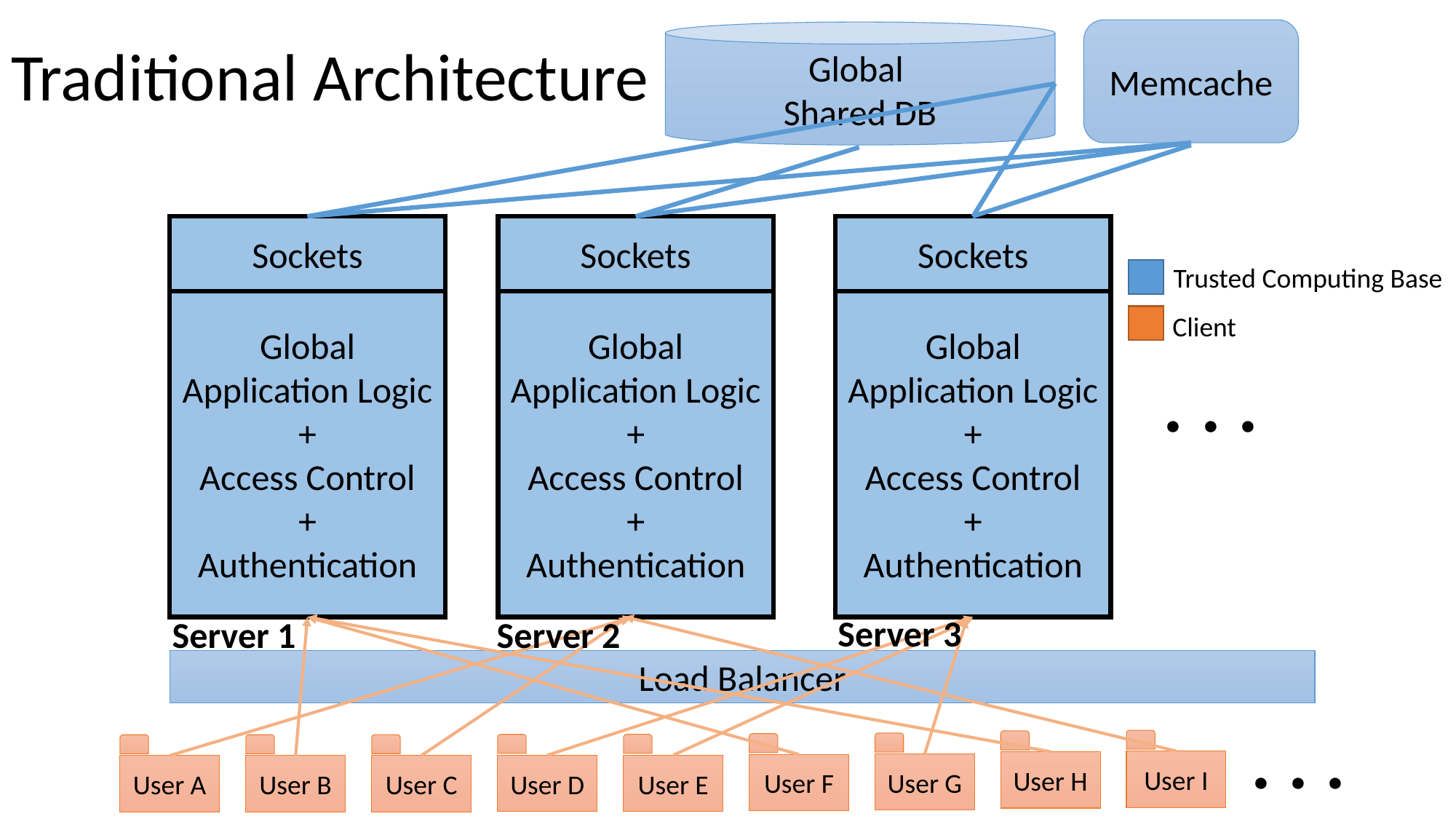

# Traditional Architecture
Memcache
Global
Shared DB
Sockets
Sockets
Sockets
Trusted Computing Base

Global Application Logic
+
Access Control
+
Authentication
Global Application Logic
+
Access Control
+
Authentication
Global Application Logic
+
Access Control
+
Authentication
Client

. . .
Server 3
Server 2
Server 1
Load Balancer
. . .

User I

User H

User G

User F

User E

User D

User C

User A

User B